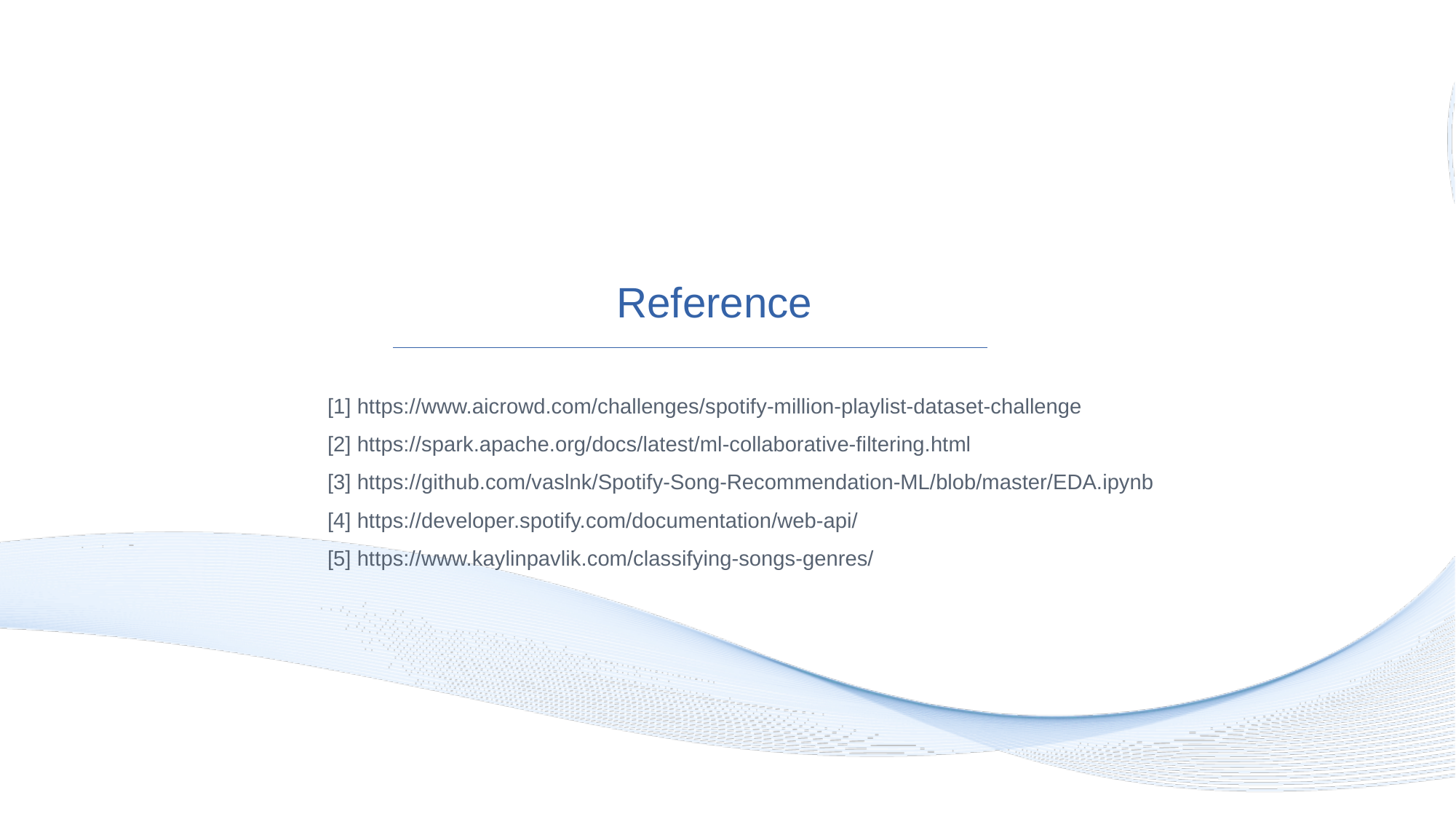

Reference
[1] https://www.aicrowd.com/challenges/spotify-million-playlist-dataset-challenge
[2] https://spark.apache.org/docs/latest/ml-collaborative-filtering.html
[3] https://github.com/vaslnk/Spotify-Song-Recommendation-ML/blob/master/EDA.ipynb
[4] https://developer.spotify.com/documentation/web-api/
[5] https://www.kaylinpavlik.com/classifying-songs-genres/